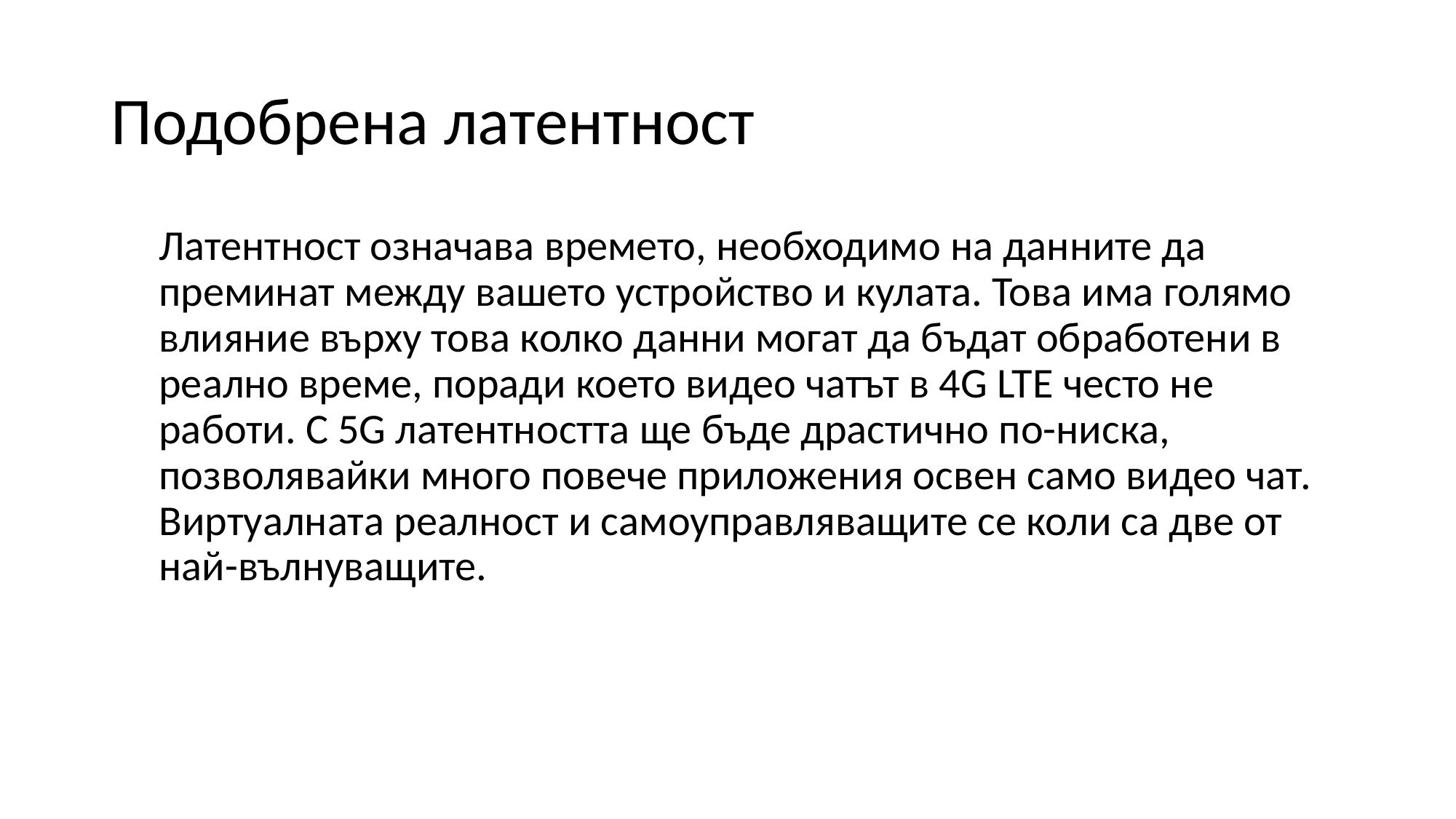

# Подобрена латентност
Латентност oзначава времето, необходимо на данните да преминат между вашето устройство и кулата. Това има голямо влияние върху това колко данни могат да бъдат обработени в реално време, поради което видео чатът в 4G LTE често не работи. С 5G латентността ще бъде драстично по-ниска, позволявайки много повече приложения освен само видео чат. Виртуалната реалност и самоуправляващите се коли са две от най-вълнуващите.